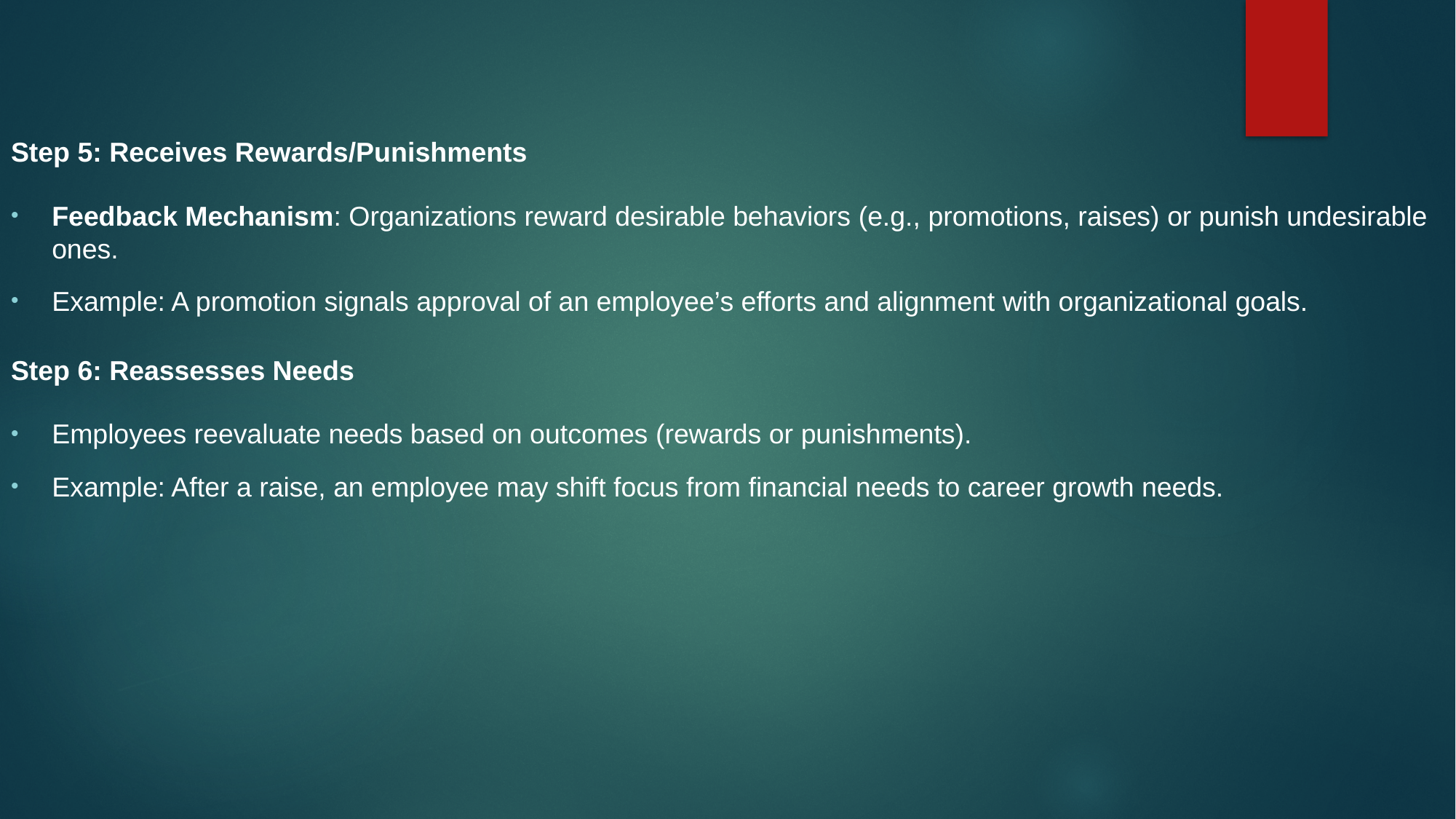

Step 5: Receives Rewards/Punishments
Feedback Mechanism: Organizations reward desirable behaviors (e.g., promotions, raises) or punish undesirable ones.
Example: A promotion signals approval of an employee’s efforts and alignment with organizational goals.
Step 6: Reassesses Needs
Employees reevaluate needs based on outcomes (rewards or punishments).
Example: After a raise, an employee may shift focus from financial needs to career growth needs.